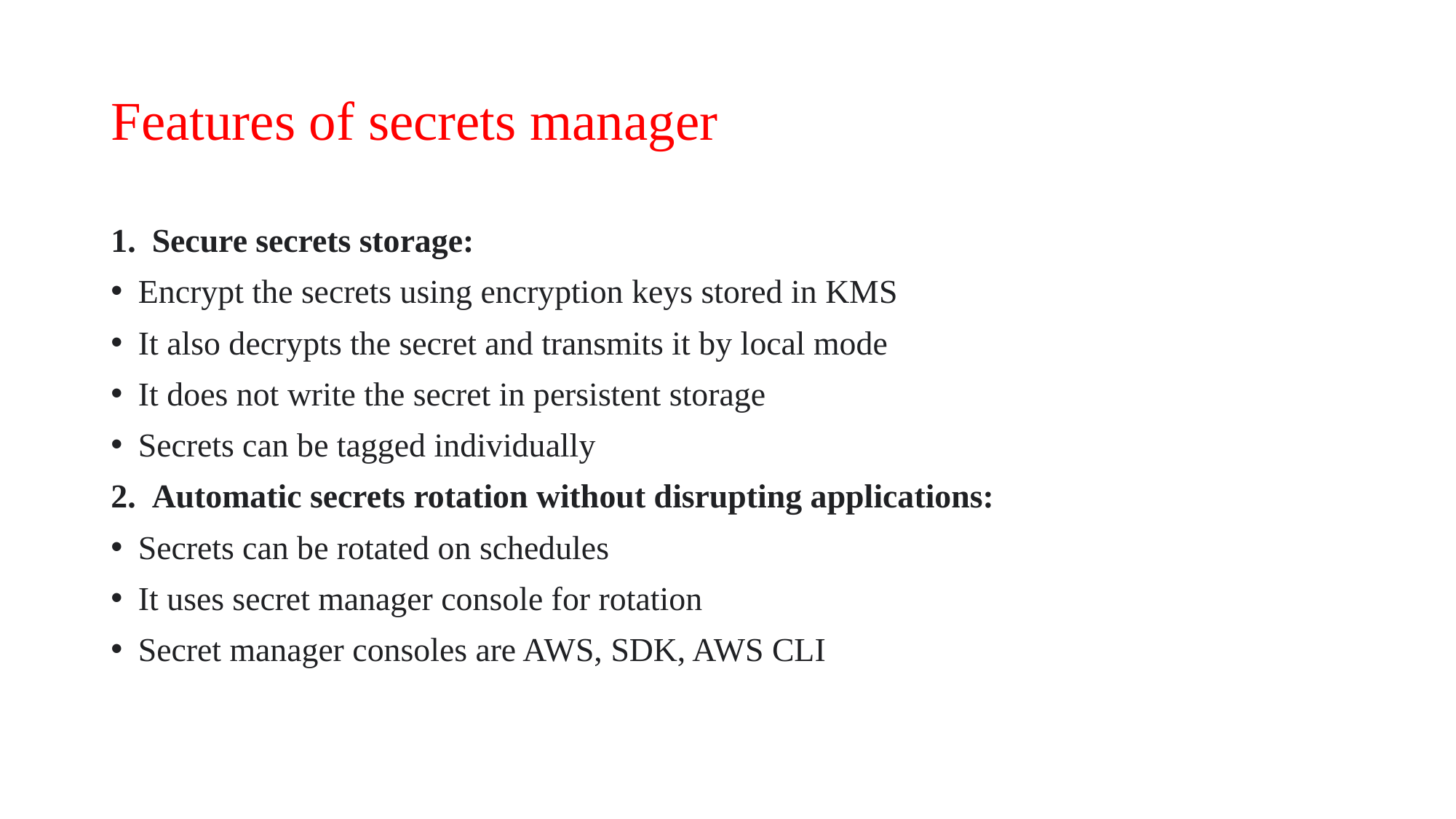

# Features of secrets manager
Secure secrets storage:
Encrypt the secrets using encryption keys stored in KMS
It also decrypts the secret and transmits it by local mode
It does not write the secret in persistent storage
Secrets can be tagged individually
Automatic secrets rotation without disrupting applications:
Secrets can be rotated on schedules
It uses secret manager console for rotation
Secret manager consoles are AWS, SDK, AWS CLI